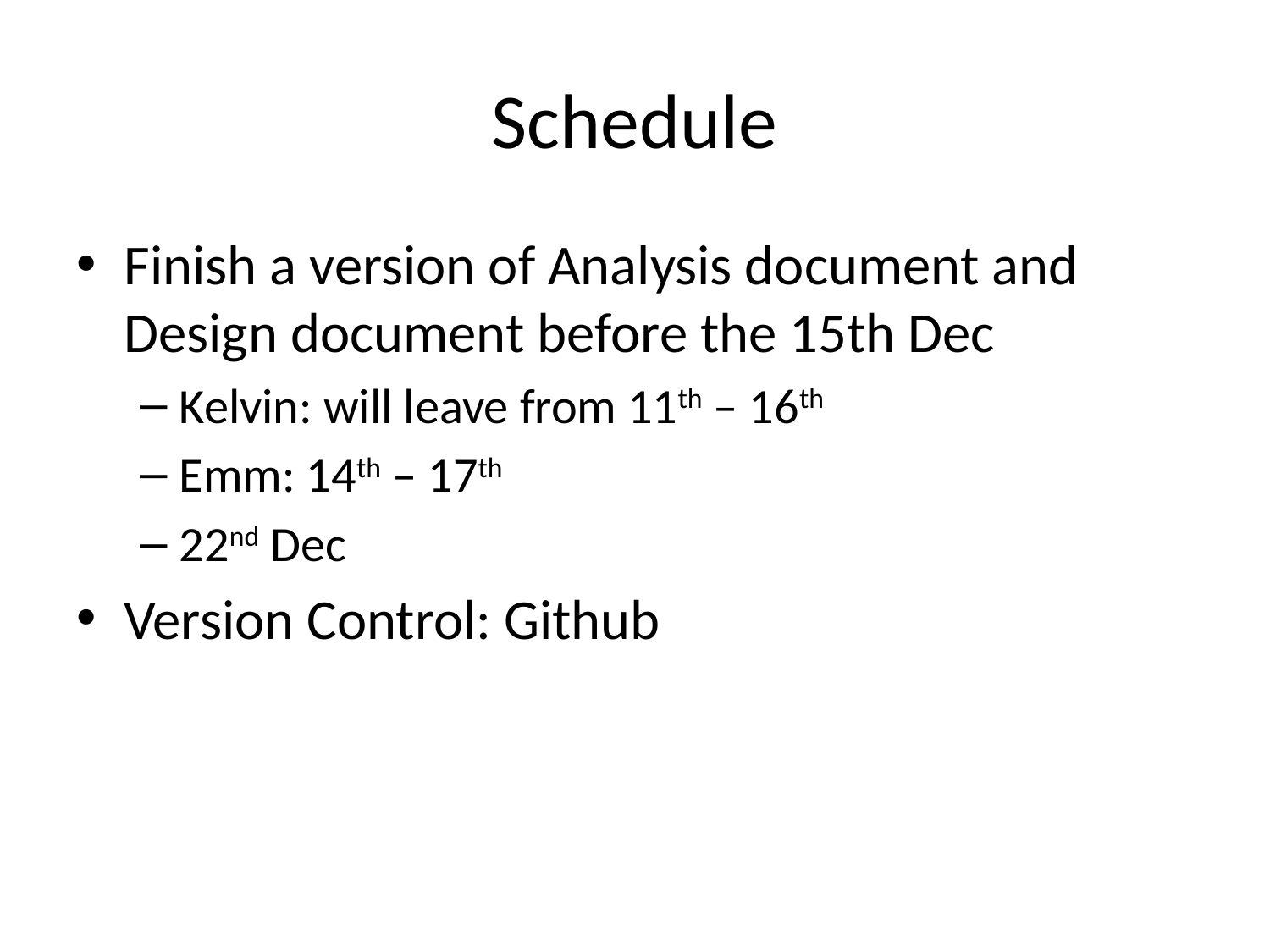

# Schedule
Finish a version of Analysis document and Design document before the 15th Dec
Kelvin: will leave from 11th – 16th
Emm: 14th – 17th
22nd Dec
Version Control: Github